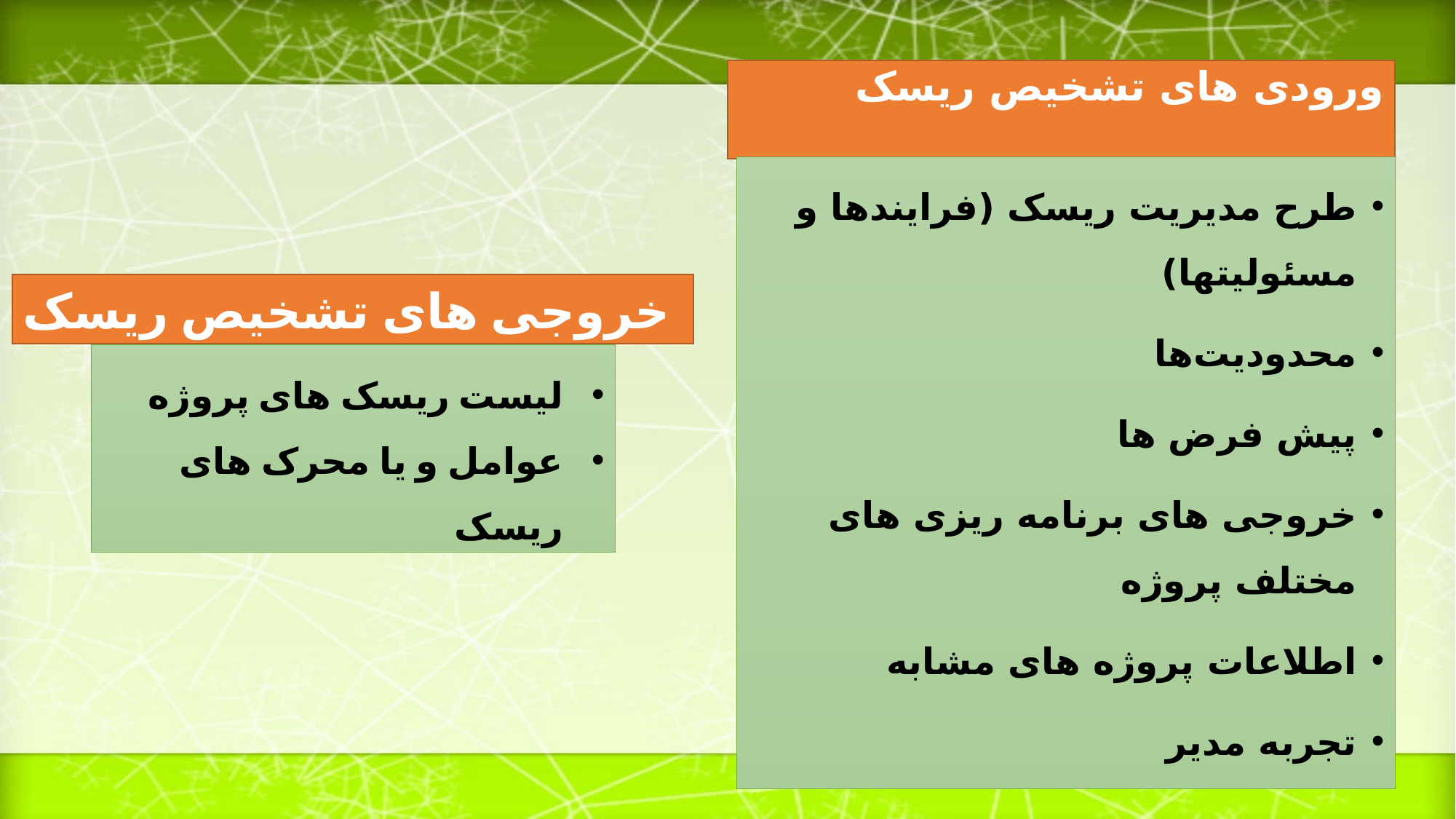

# ورودی های تشخیص ریسک
طرح مدیریت ریسک (فرایندها و مسئولیتها)
محدودیت‌ها
پیش فرض ها
خروجی های برنامه ریزی های مختلف پروژه
اطلاعات پروژه های مشابه
تجربه مدیر
خروجی های تشخیص ریسک
لیست ریسک های پروژه
عوامل و یا محرک های ریسک